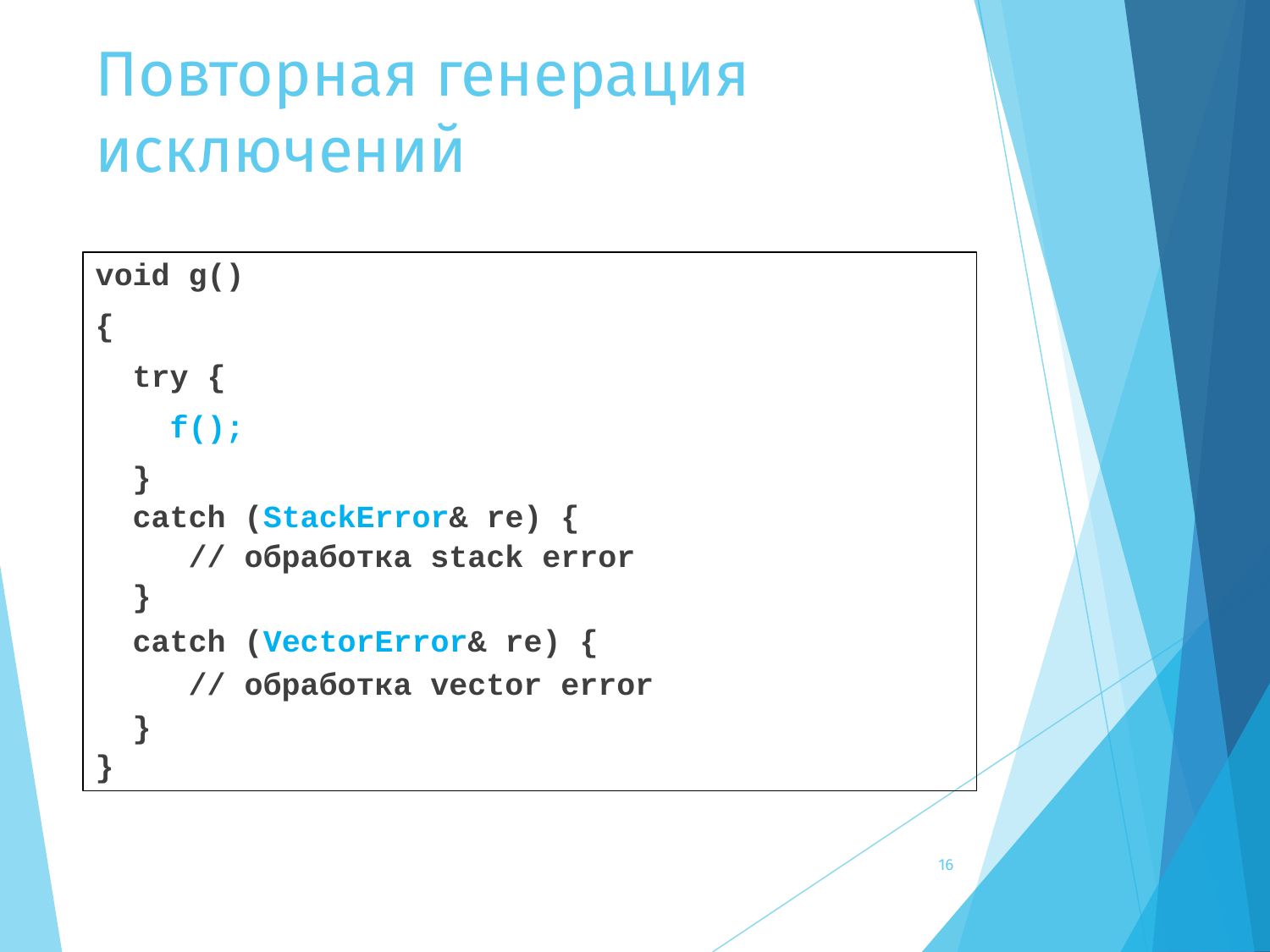

# Повторная генерация исключений
void g()
{
  try {
    f();
  }
  catch (StackError& re) {
     // обработка stack error
  }
  catch (VectorError& re) {
     // обработка vector error
  }
}

16